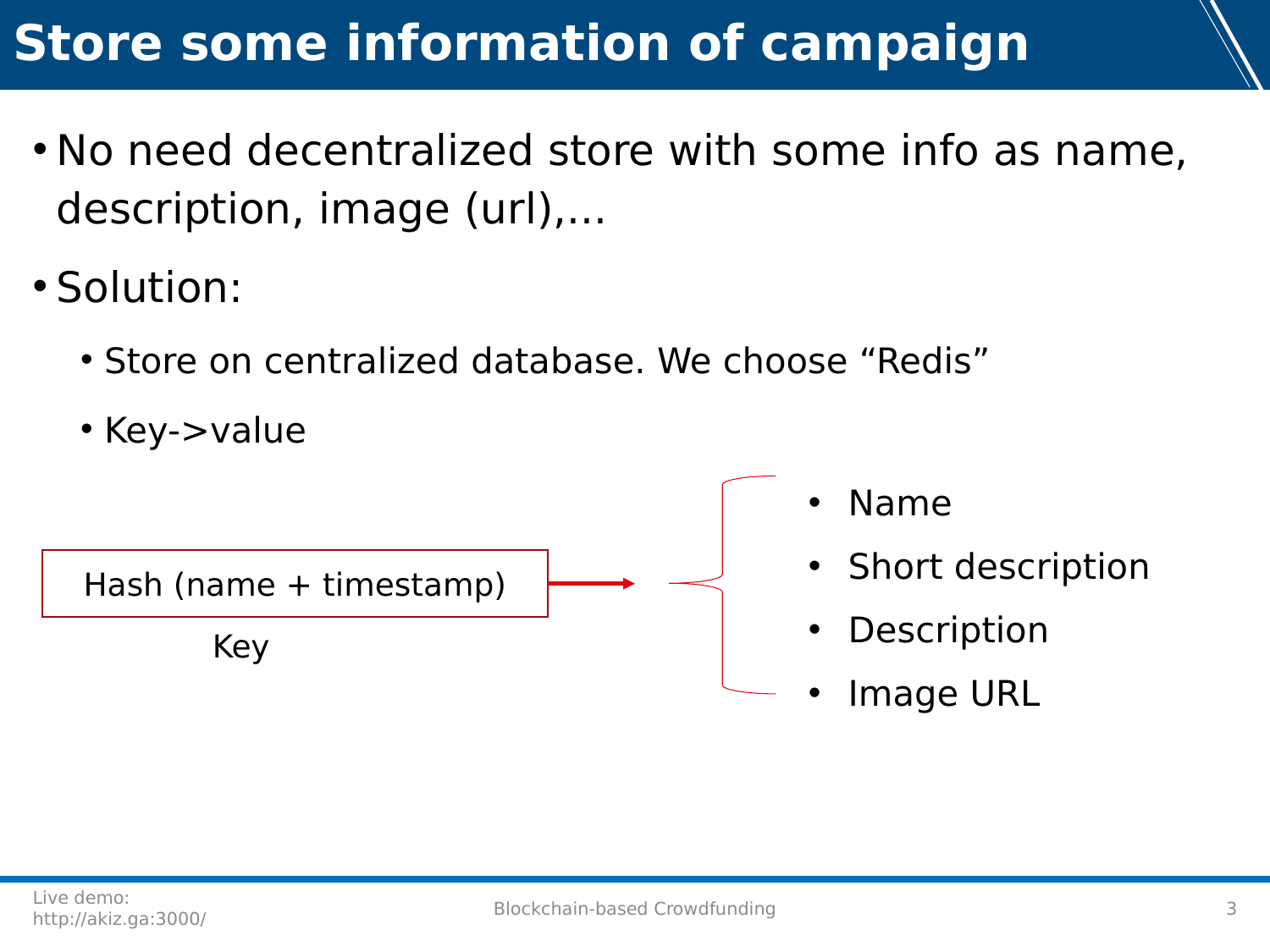

Store some information of campaign
No need decentralized store with some info as name, description, image (url),...
Solution:
Store on centralized database. We choose “Redis”
Key->value
Name
Short description
Description
Image URL

Hash (name + timestamp)
Key
Live demo: http://akiz.ga:3000/
Blockchain-based Crowdfunding
3